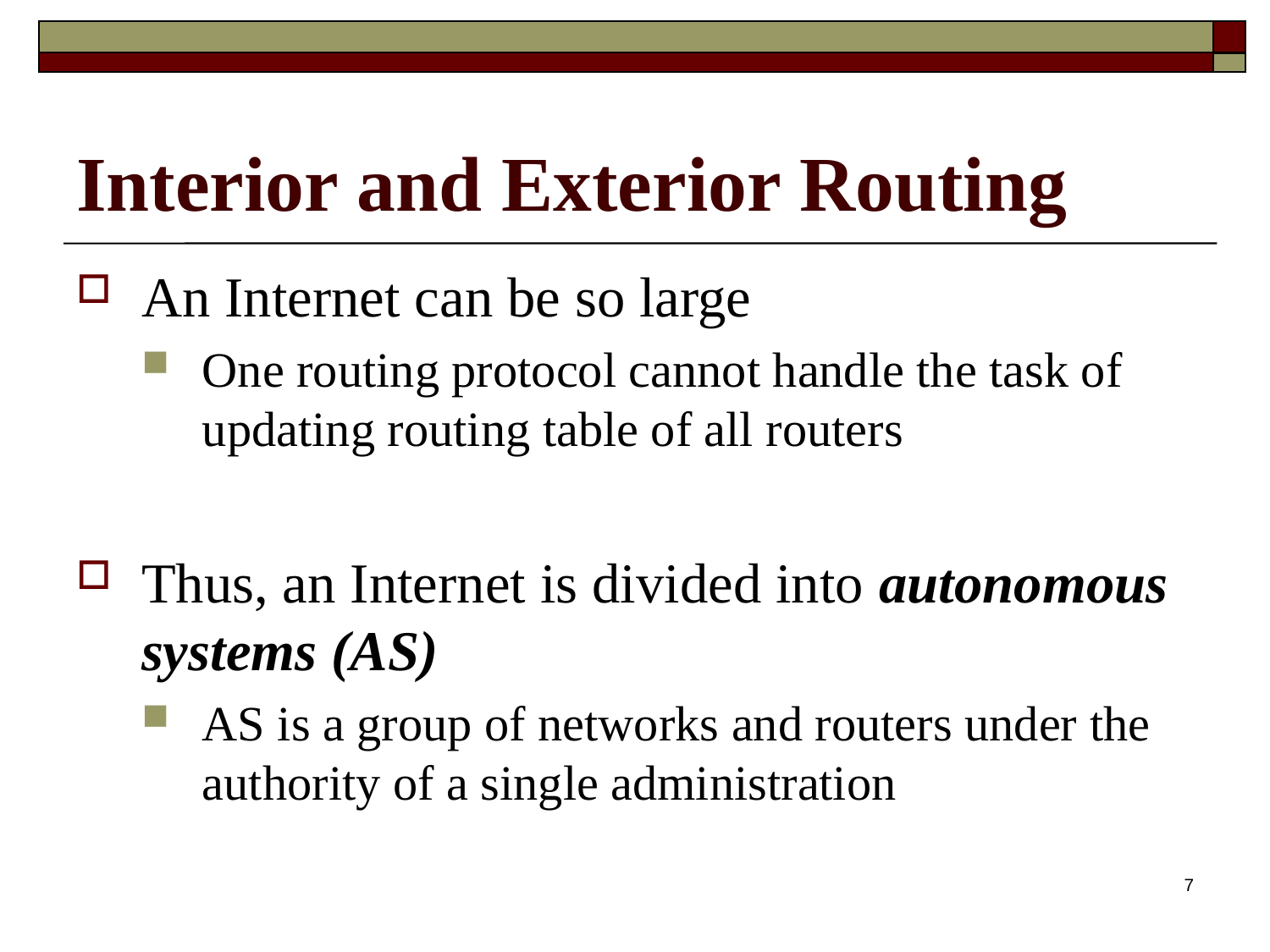

# Interior and Exterior Routing
An Internet can be so large
One routing protocol cannot handle the task of updating routing table of all routers

Thus, an Internet is divided into autonomous systems (AS)
AS is a group of networks and routers under the authority of a single administration
7